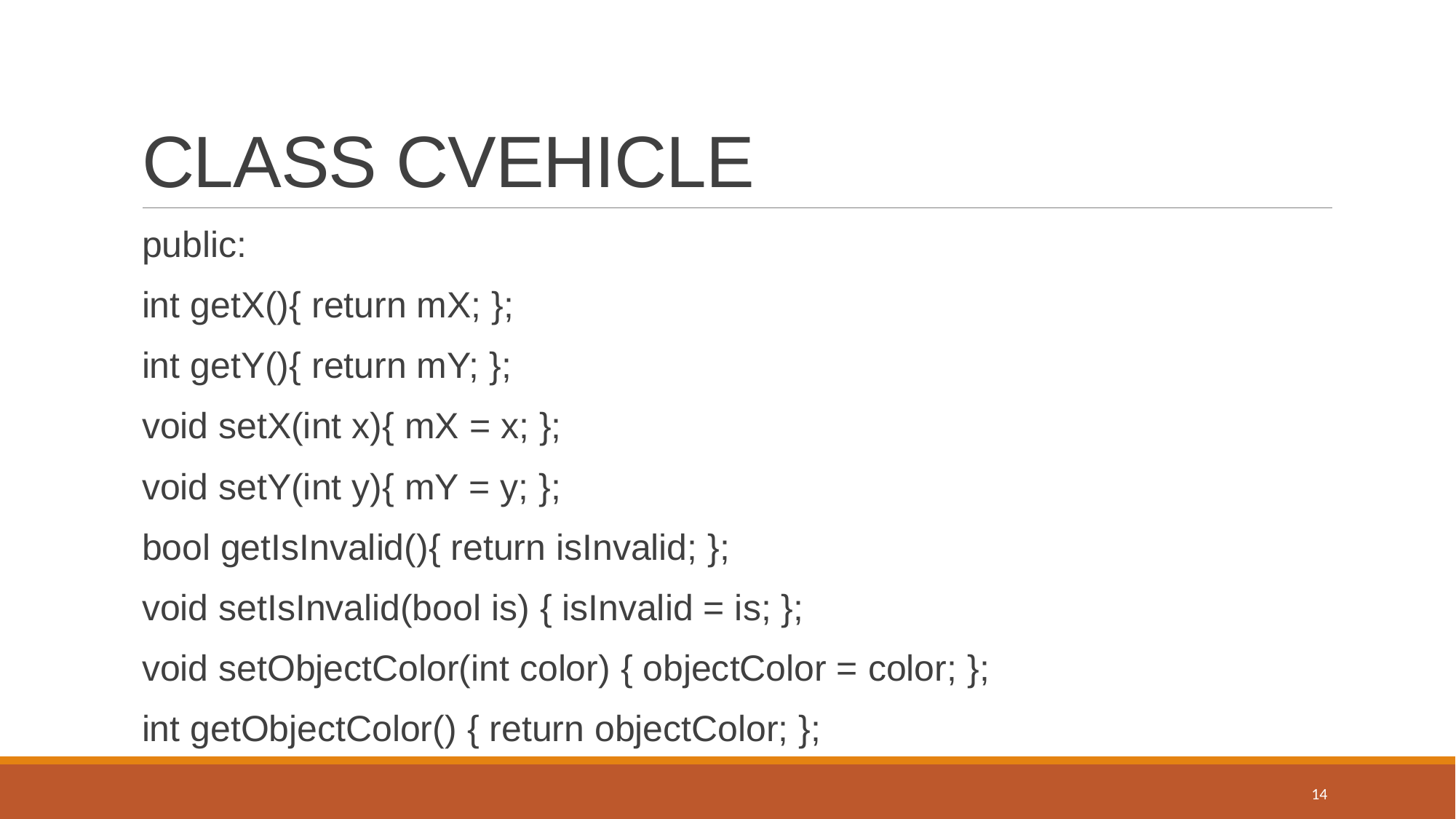

# CLASS CVEHICLE
public:
int getX(){ return mX; };
int getY(){ return mY; };
void setX(int x){ mX = x; };
void setY(int y){ mY = y; };
bool getIsInvalid(){ return isInvalid; };
void setIsInvalid(bool is) { isInvalid = is; };
void setObjectColor(int color) { objectColor = color; };
int getObjectColor() { return objectColor; };
14